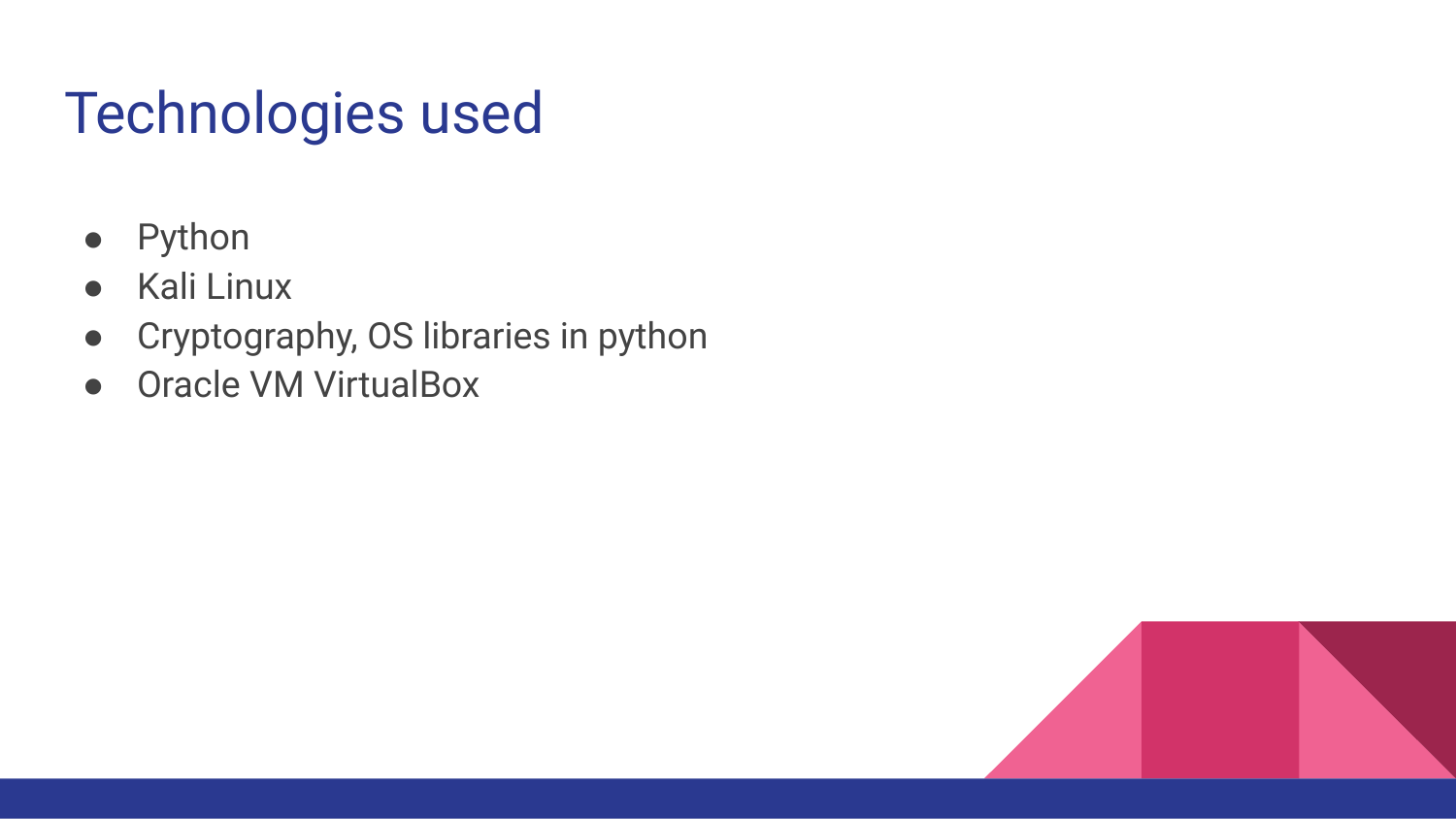

# Technologies used
Python
Kali Linux
Cryptography, OS libraries in python
Oracle VM VirtualBox